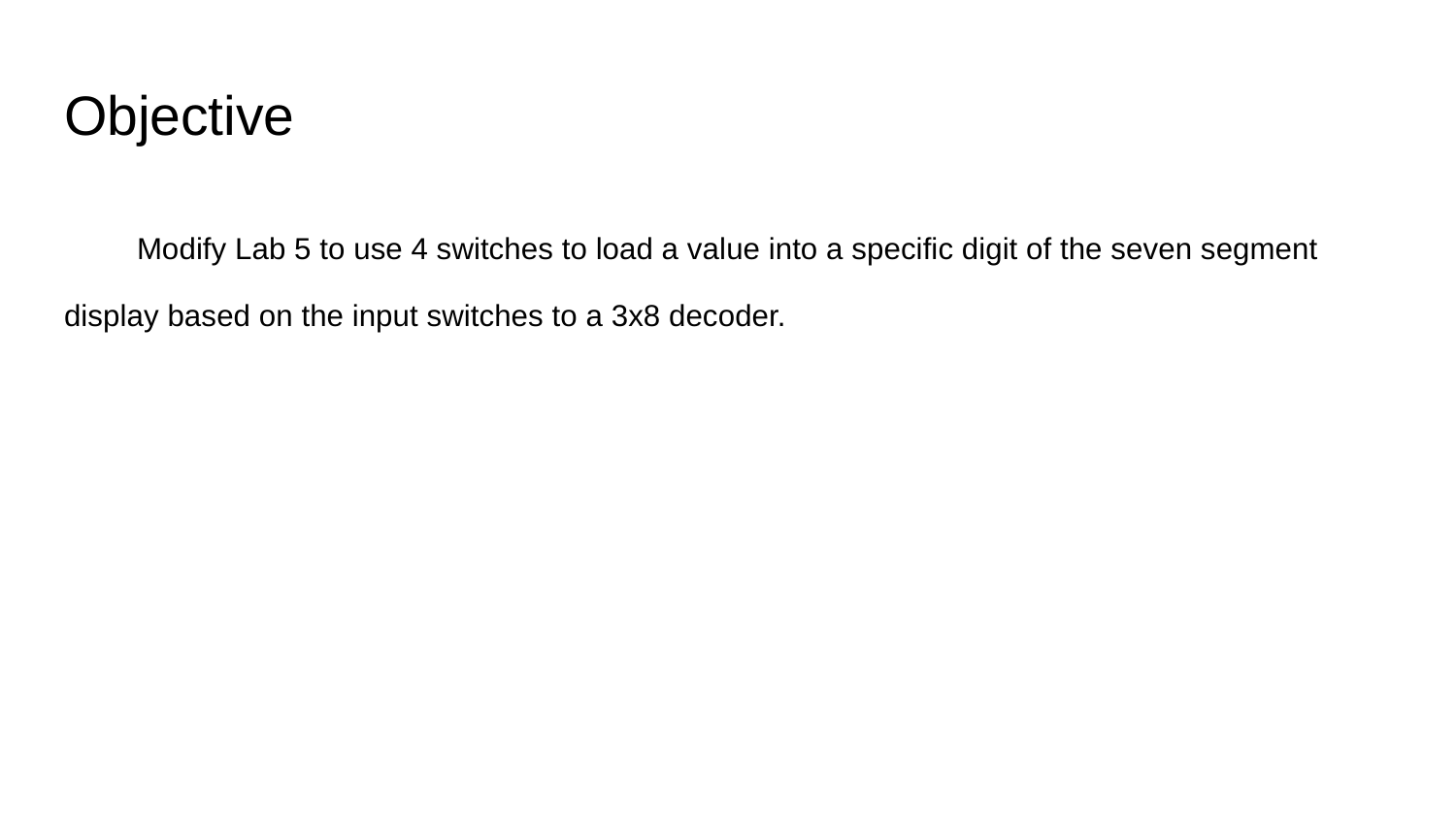

# Objective
Modify Lab 5 to use 4 switches to load a value into a specific digit of the seven segment display based on the input switches to a 3x8 decoder.